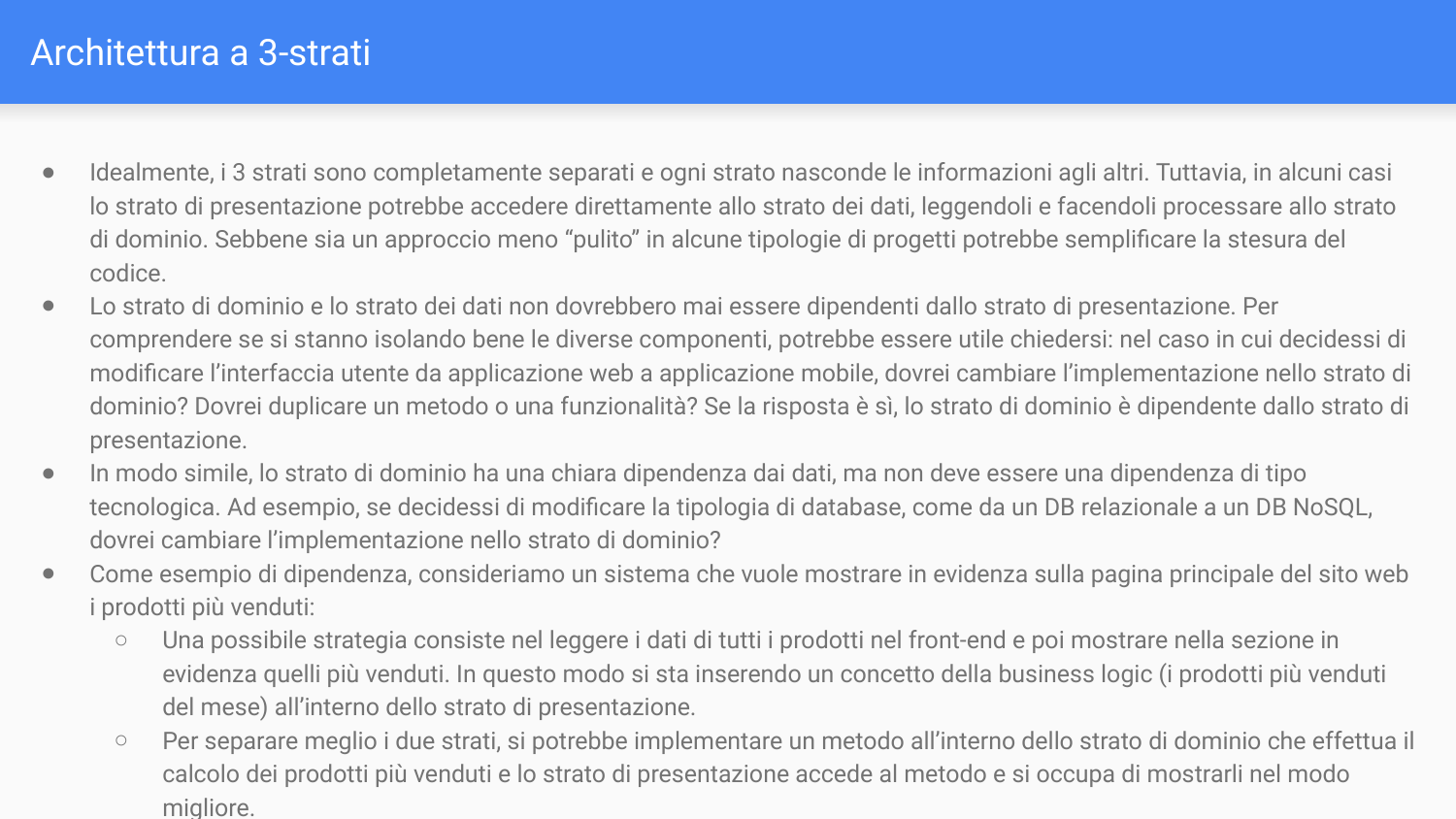

# Architettura a 3-strati
Idealmente, i 3 strati sono completamente separati e ogni strato nasconde le informazioni agli altri. Tuttavia, in alcuni casi lo strato di presentazione potrebbe accedere direttamente allo strato dei dati, leggendoli e facendoli processare allo strato di dominio. Sebbene sia un approccio meno “pulito” in alcune tipologie di progetti potrebbe semplificare la stesura del codice.
Lo strato di dominio e lo strato dei dati non dovrebbero mai essere dipendenti dallo strato di presentazione. Per comprendere se si stanno isolando bene le diverse componenti, potrebbe essere utile chiedersi: nel caso in cui decidessi di modificare l’interfaccia utente da applicazione web a applicazione mobile, dovrei cambiare l’implementazione nello strato di dominio? Dovrei duplicare un metodo o una funzionalità? Se la risposta è sì, lo strato di dominio è dipendente dallo strato di presentazione.
In modo simile, lo strato di dominio ha una chiara dipendenza dai dati, ma non deve essere una dipendenza di tipo tecnologica. Ad esempio, se decidessi di modificare la tipologia di database, come da un DB relazionale a un DB NoSQL, dovrei cambiare l’implementazione nello strato di dominio?
Come esempio di dipendenza, consideriamo un sistema che vuole mostrare in evidenza sulla pagina principale del sito web i prodotti più venduti:
Una possibile strategia consiste nel leggere i dati di tutti i prodotti nel front-end e poi mostrare nella sezione in evidenza quelli più venduti. In questo modo si sta inserendo un concetto della business logic (i prodotti più venduti del mese) all’interno dello strato di presentazione.
Per separare meglio i due strati, si potrebbe implementare un metodo all’interno dello strato di dominio che effettua il calcolo dei prodotti più venduti e lo strato di presentazione accede al metodo e si occupa di mostrarli nel modo migliore.